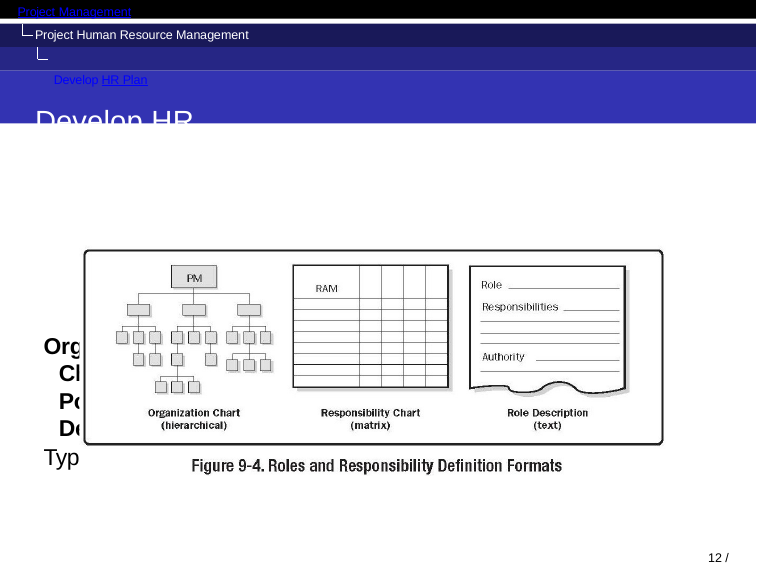

Project Management
Project Human Resource Management  Develop HR Plan

Develop HR Plan	Tools and Techniques

Organisational Charts and Position Descriptions.
Typically 3 types:

12 / 71